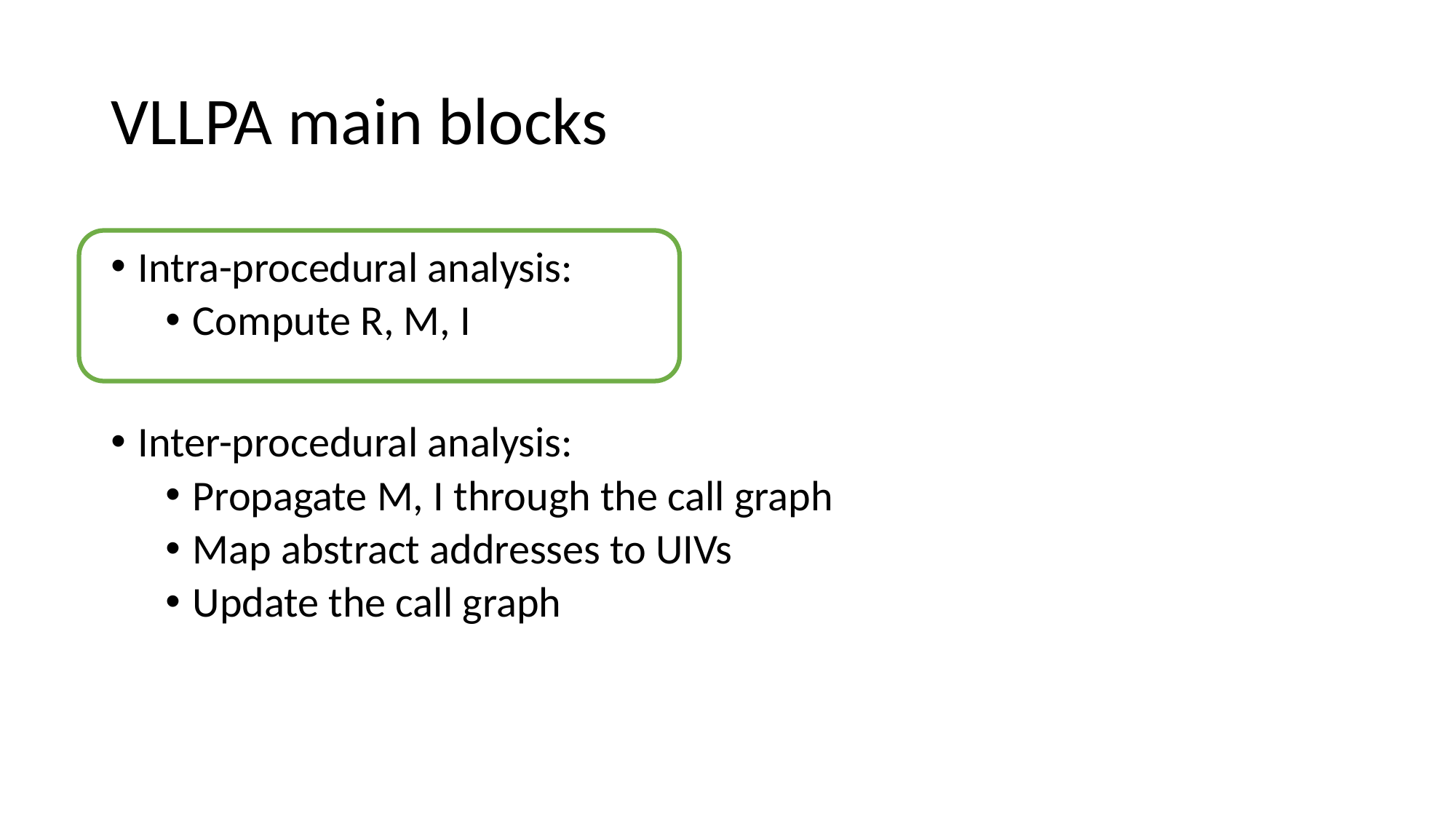

# VLLPA main blocks

Intra-procedural analysis:
Compute R, M, I

Inter-procedural analysis:
Propagate M, I through the call graph
Map abstract addresses to UIVs
Update the call graph